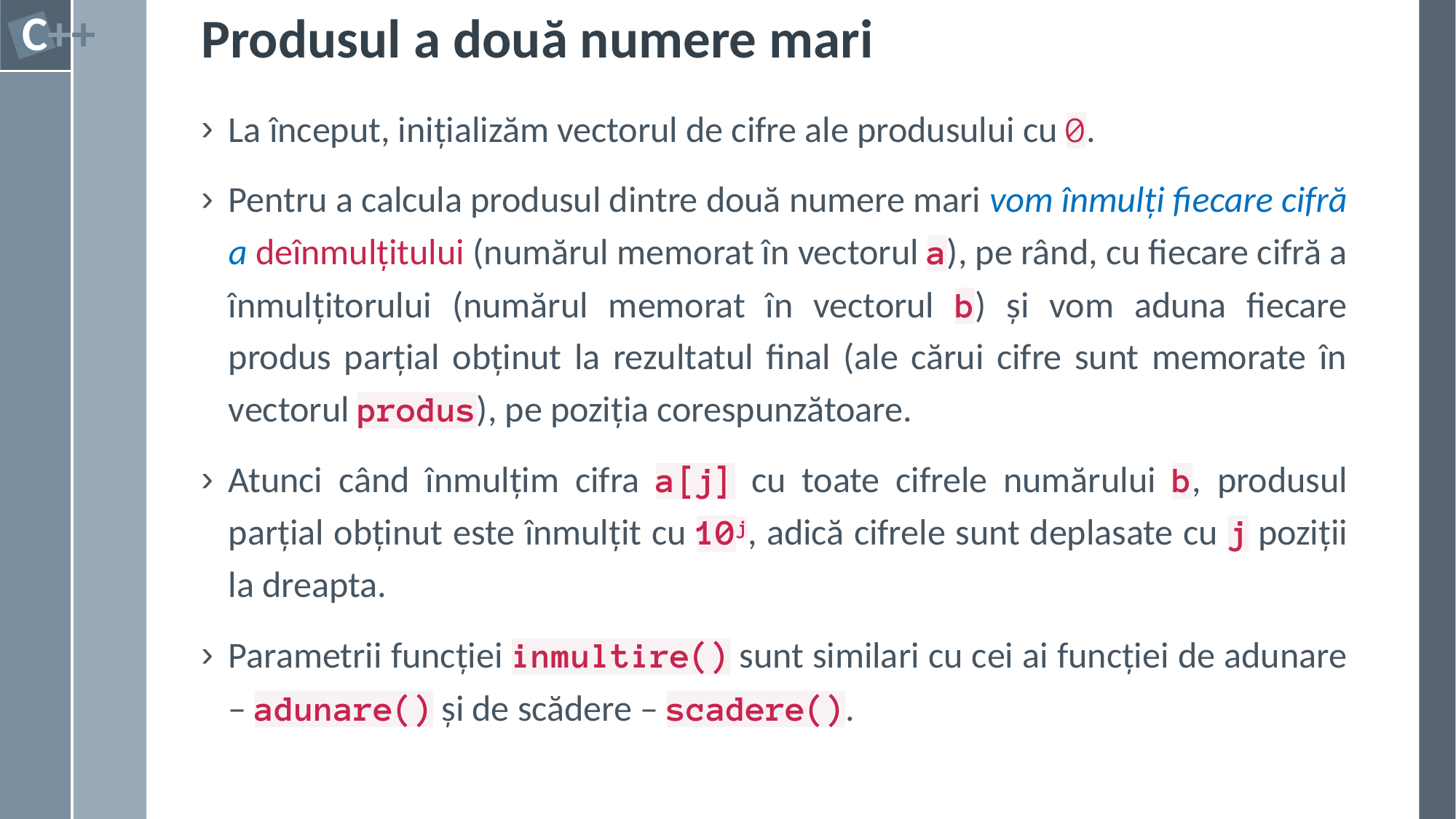

# Produsul a două numere mari
La început, inițializăm vectorul de cifre ale produsului cu 0.
Pentru a calcula produsul dintre două numere mari vom înmulți fiecare cifră a deînmulțitului (numărul memorat în vectorul a), pe rând, cu fiecare cifră a înmulțitorului (numărul memorat în vectorul b) și vom aduna fiecare produs parțial obținut la rezultatul final (ale cărui cifre sunt memorate în vectorul produs), pe poziția corespunzătoare.
Atunci când înmulțim cifra a[j] cu toate cifrele numărului b, produsul parțial obținut este înmulțit cu 10j, adică cifrele sunt deplasate cu j poziții la dreapta.
Parametrii funcției inmultire() sunt similari cu cei ai funcției de adunare – adunare() și de scădere – scadere().